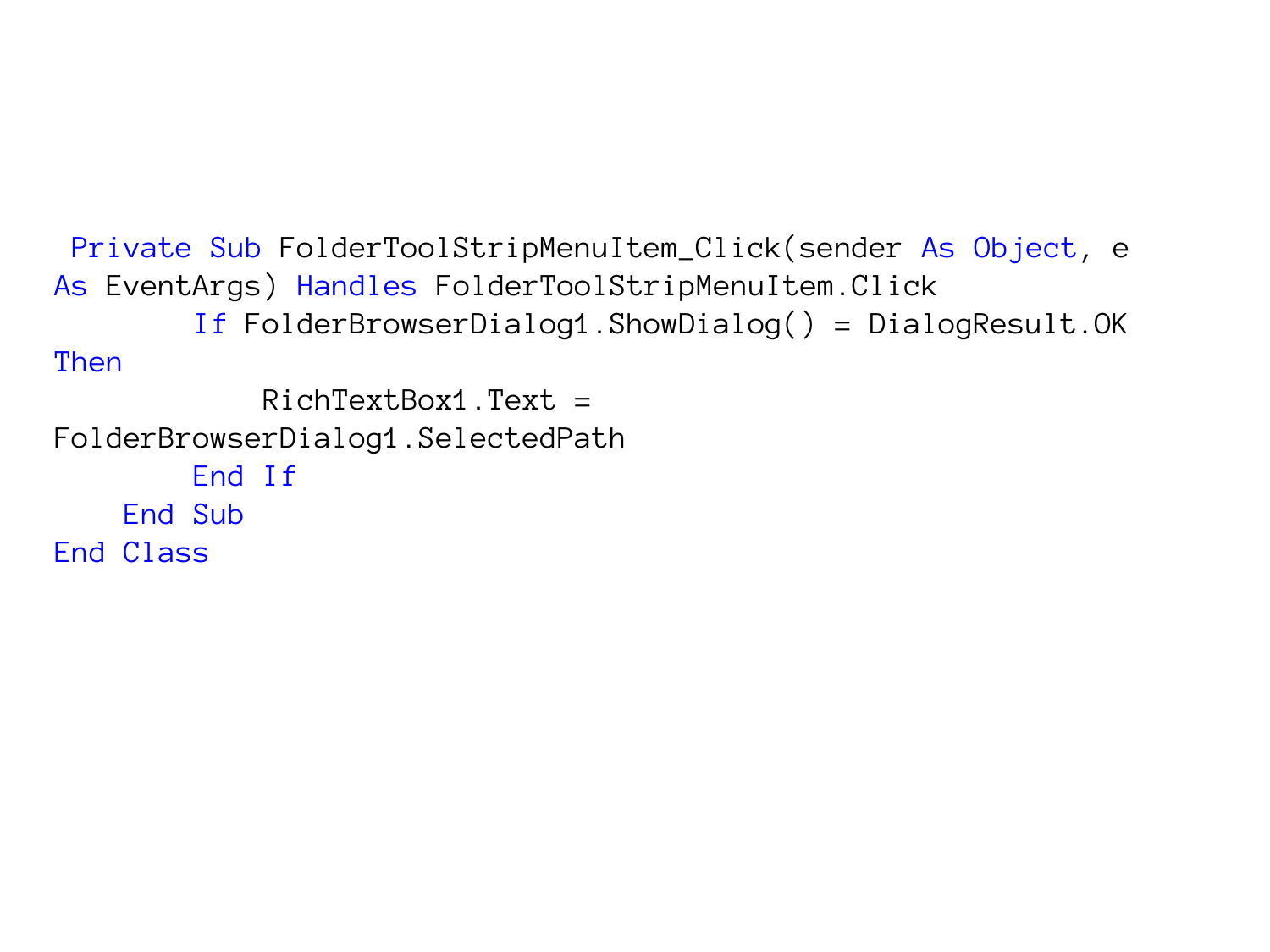

Private Sub FolderToolStripMenuItem_Click(sender As Object, e As EventArgs) Handles FolderToolStripMenuItem.Click
        If FolderBrowserDialog1.ShowDialog() = DialogResult.OK Then
            RichTextBox1.Text = FolderBrowserDialog1.SelectedPath
        End If
    End Sub
End Class